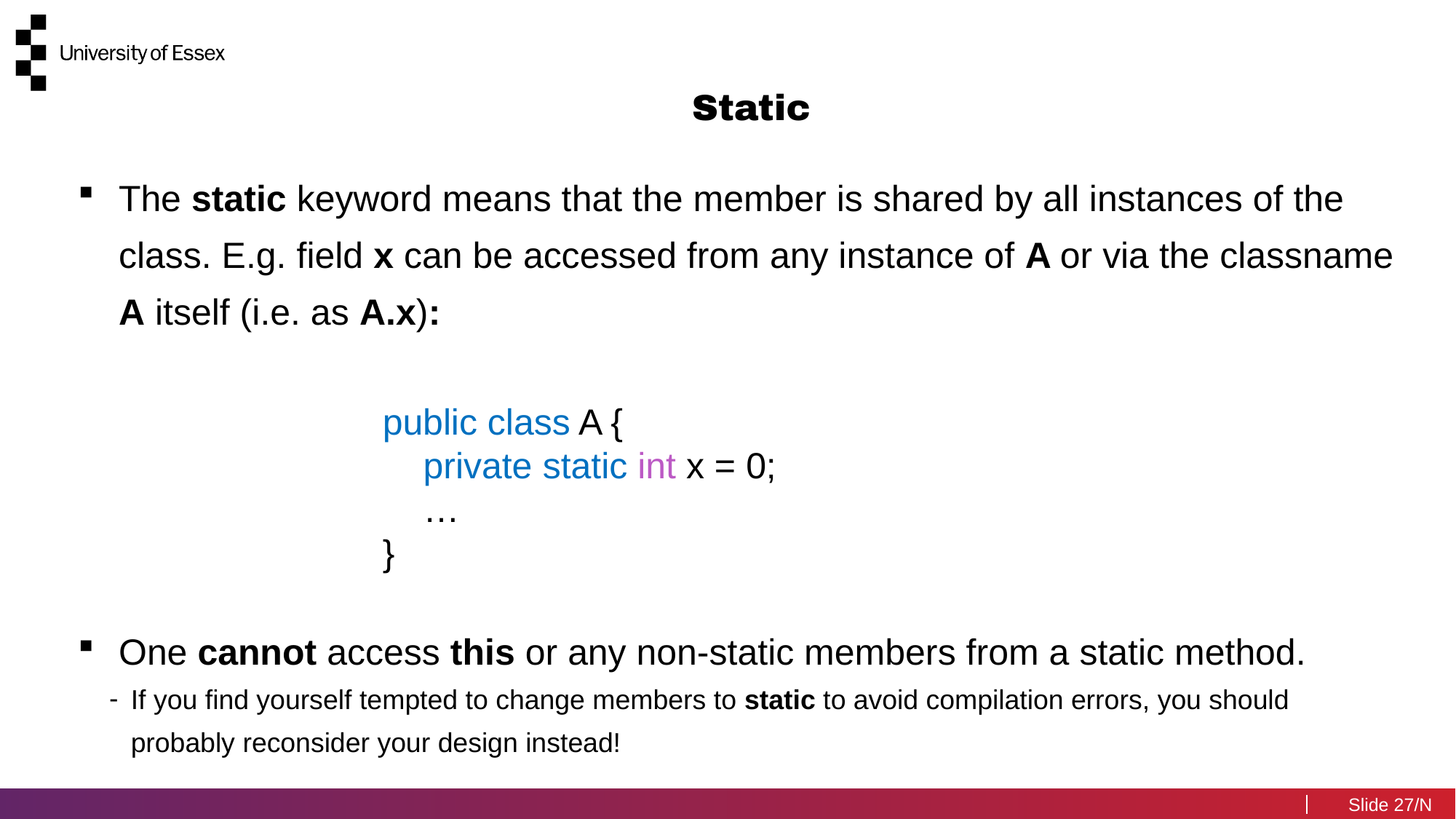

Static
The static keyword means that the member is shared by all instances of the class. E.g. field x can be accessed from any instance of A or via the classname A itself (i.e. as A.x):

One cannot access this or any non-static members from a static method.
If you find yourself tempted to change members to static to avoid compilation errors, you should probably reconsider your design instead!

public class A {
    private static int x = 0;
    …
}
27/N